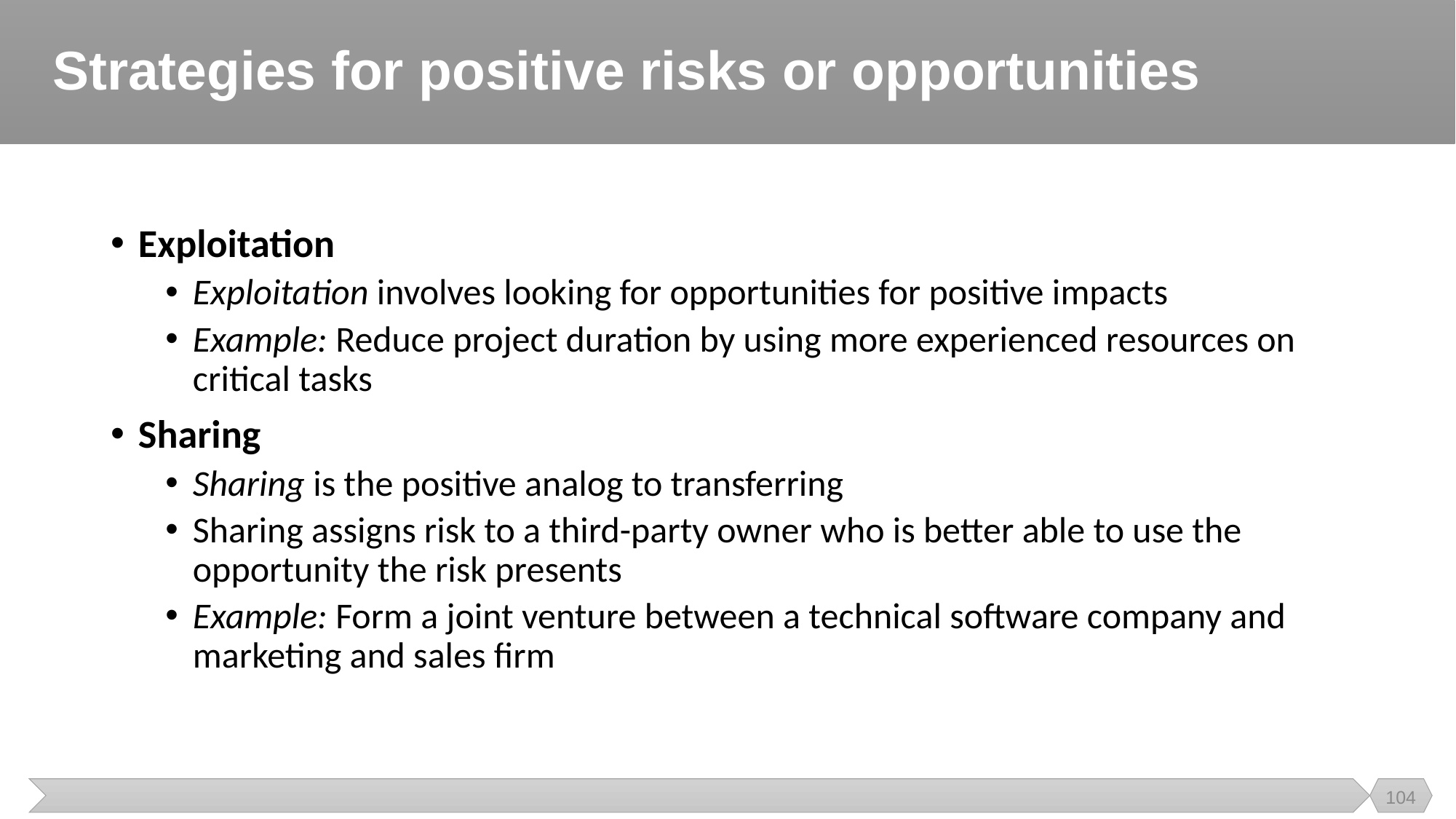

# Strategies for positive risks or opportunities
Exploitation
Exploitation involves looking for opportunities for positive impacts
Example: Reduce project duration by using more experienced resources on critical tasks
Sharing
Sharing is the positive analog to transferring
Sharing assigns risk to a third-party owner who is better able to use the opportunity the risk presents
Example: Form a joint venture between a technical software company and marketing and sales firm
104